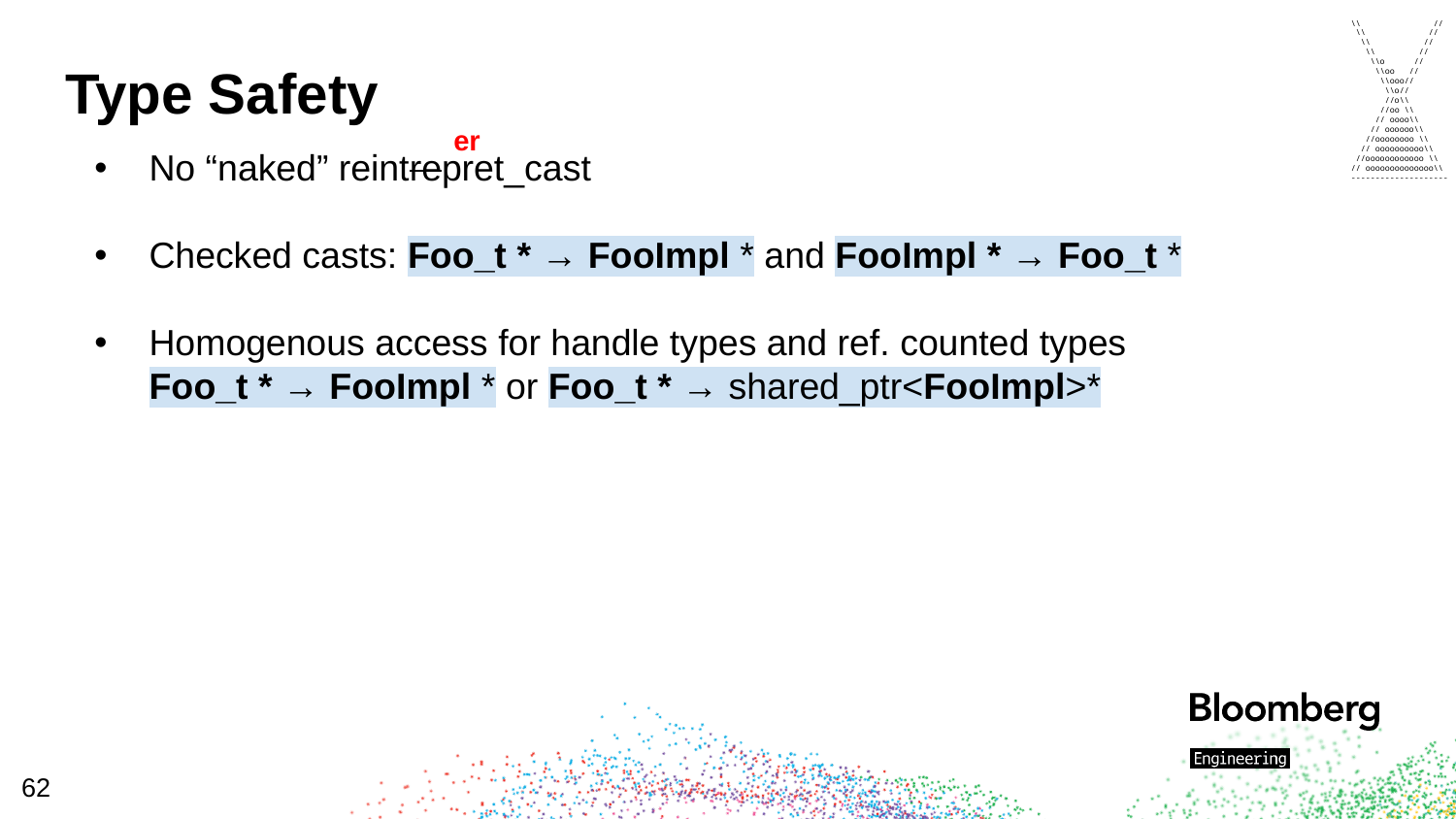

\\               //
 \\             //
  \\           //
   \\         //
    \\o      //
     \\oo   //
      \\ooo//
       \\o//
       //o\\
      //oo \\
     // oooo\\
    // oooooo\\
   //oooooooo \\
  // oooooooooo\\
 //oooooooooooo \\
// oooooooooooooo\\
--------------------
# Type Safety
er
No “naked” reintrepret_cast

Checked casts: Foo_t * → FooImpl * and FooImpl * → Foo_t *

Homogenous access for handle types and ref. counted types
Foo_t * → FooImpl * or Foo_t * → shared_ptr<FooImpl>*

62